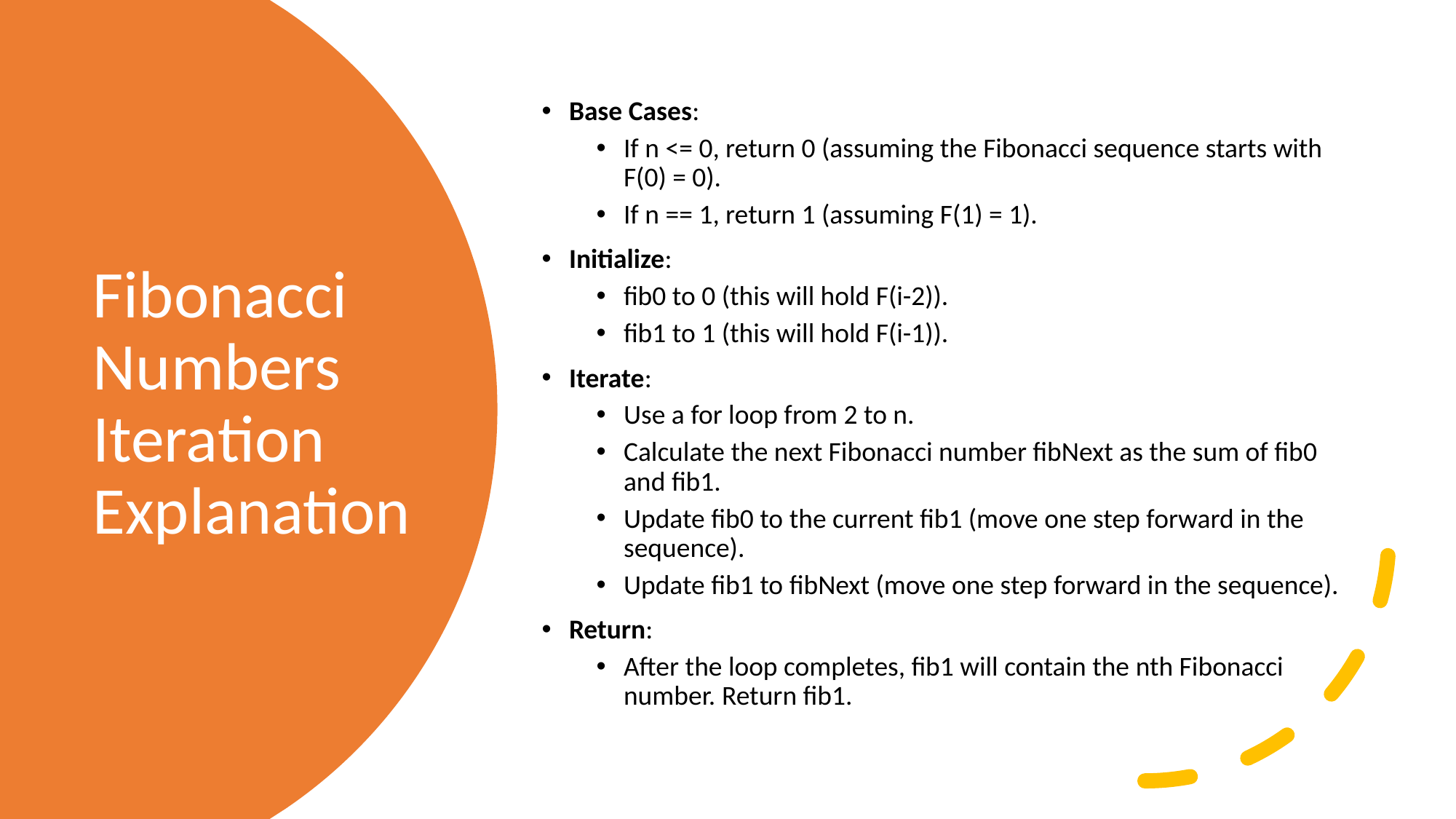

Base Cases:
If n <= 0, return 0 (assuming the Fibonacci sequence starts with F(0) = 0).
If n == 1, return 1 (assuming F(1) = 1).
Initialize:
fib0 to 0 (this will hold F(i-2)).
fib1 to 1 (this will hold F(i-1)).
Iterate:
Use a for loop from 2 to n.
Calculate the next Fibonacci number fibNext as the sum of fib0 and fib1.
Update fib0 to the current fib1 (move one step forward in the sequence).
Update fib1 to fibNext (move one step forward in the sequence).
Return:
After the loop completes, fib1 will contain the nth Fibonacci number. Return fib1.
# Fibonacci Numbers Iteration Explanation

22